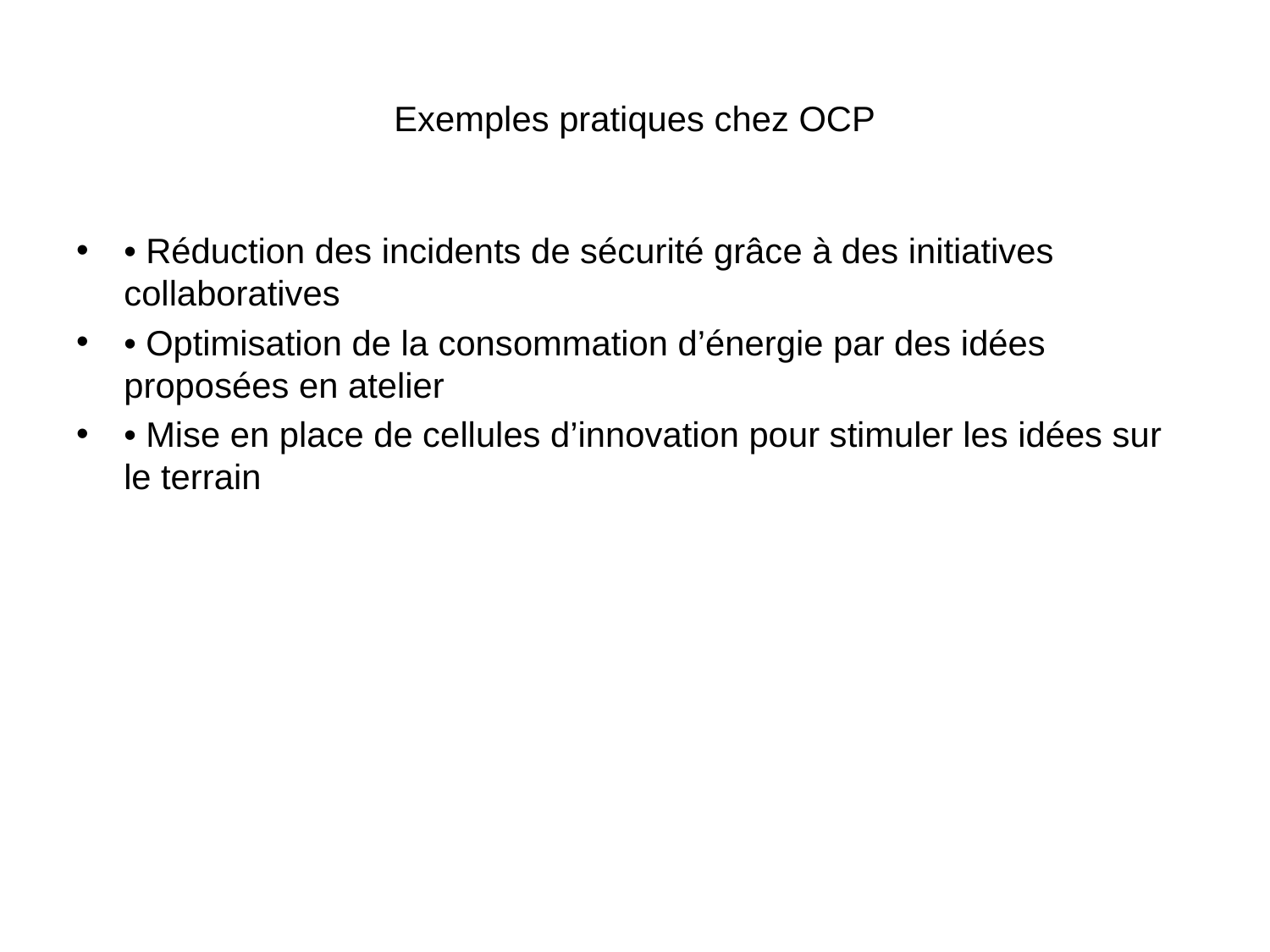

# Exemples pratiques chez OCP
• Réduction des incidents de sécurité grâce à des initiatives collaboratives
• Optimisation de la consommation d’énergie par des idées proposées en atelier
• Mise en place de cellules d’innovation pour stimuler les idées sur le terrain